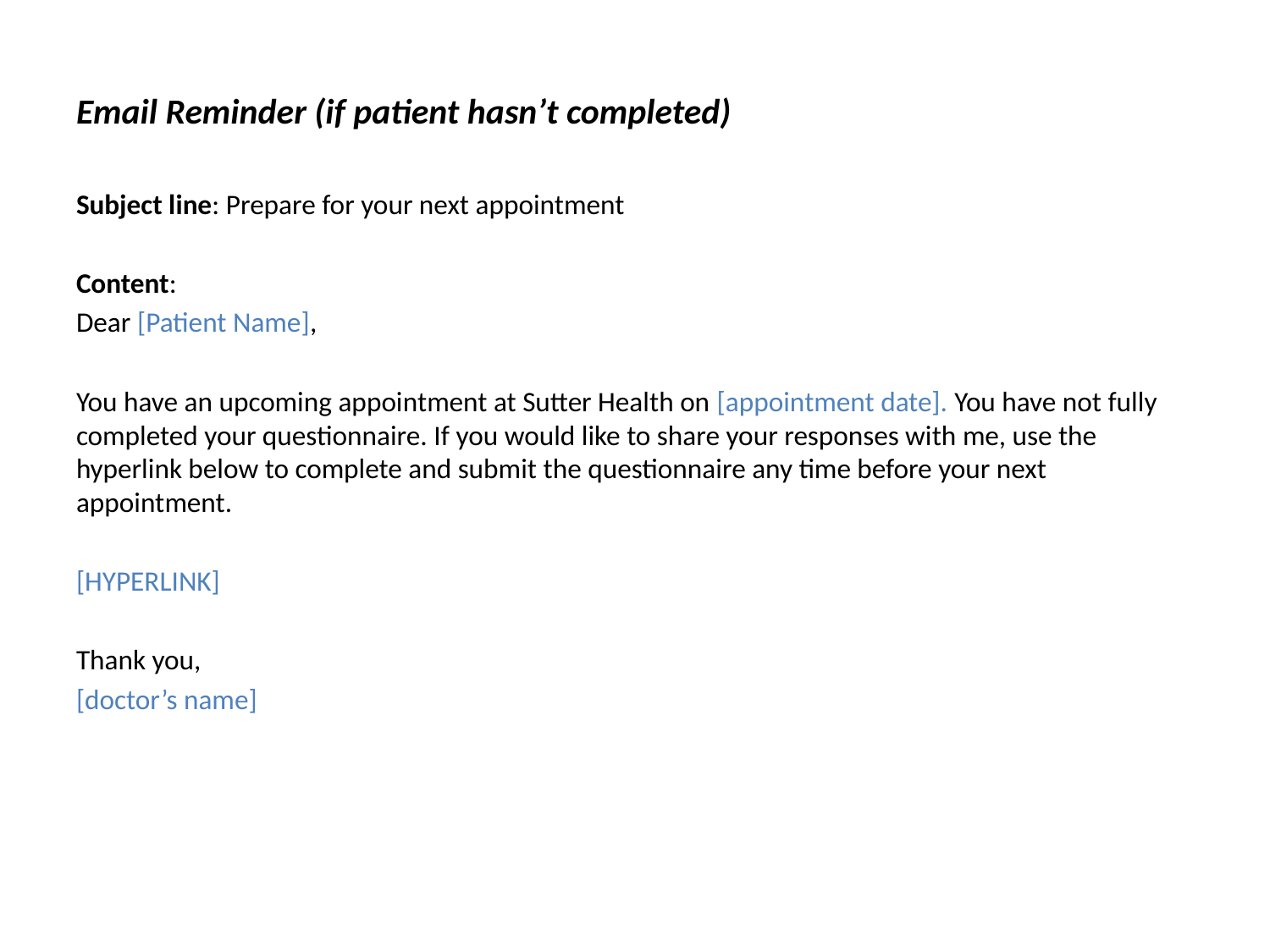

Email Reminder (if patient hasn’t completed)

Subject line: Prepare for your next appointment

Content:
Dear [Patient Name],

You have an upcoming appointment at Sutter Health on [appointment date]. You have not fully completed your questionnaire. If you would like to share your responses with me, use the hyperlink below to complete and submit the questionnaire any time before your next appointment.

[HYPERLINK]

Thank you,
[doctor’s name]